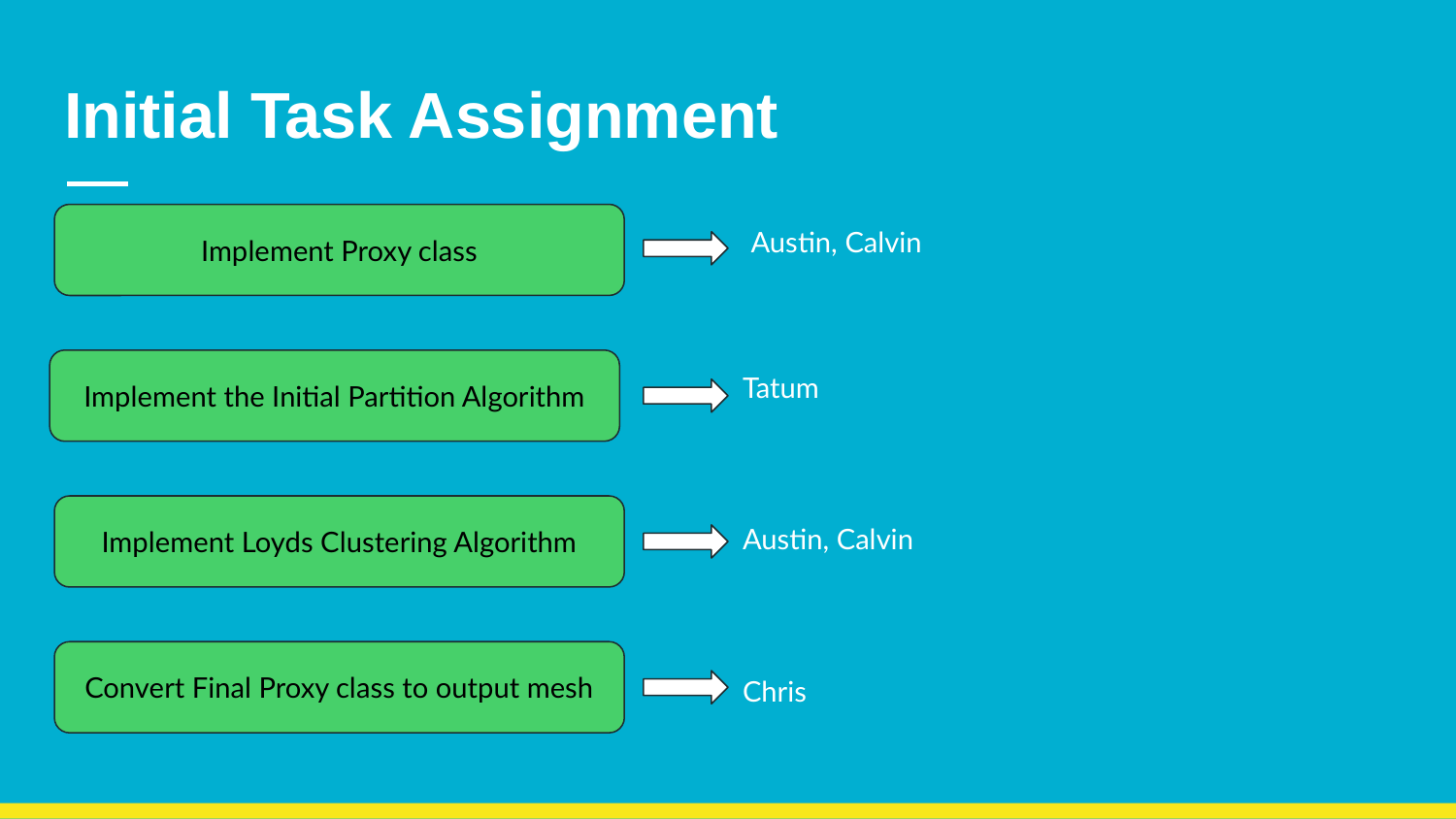

# Initial Task Assignment
Implement Proxy class
Austin, Calvin

Implement the Initial Partition Algorithm
Tatum

Implement Loyds Clustering Algorithm
Austin, Calvin

Convert Final Proxy class to output mesh
Chris